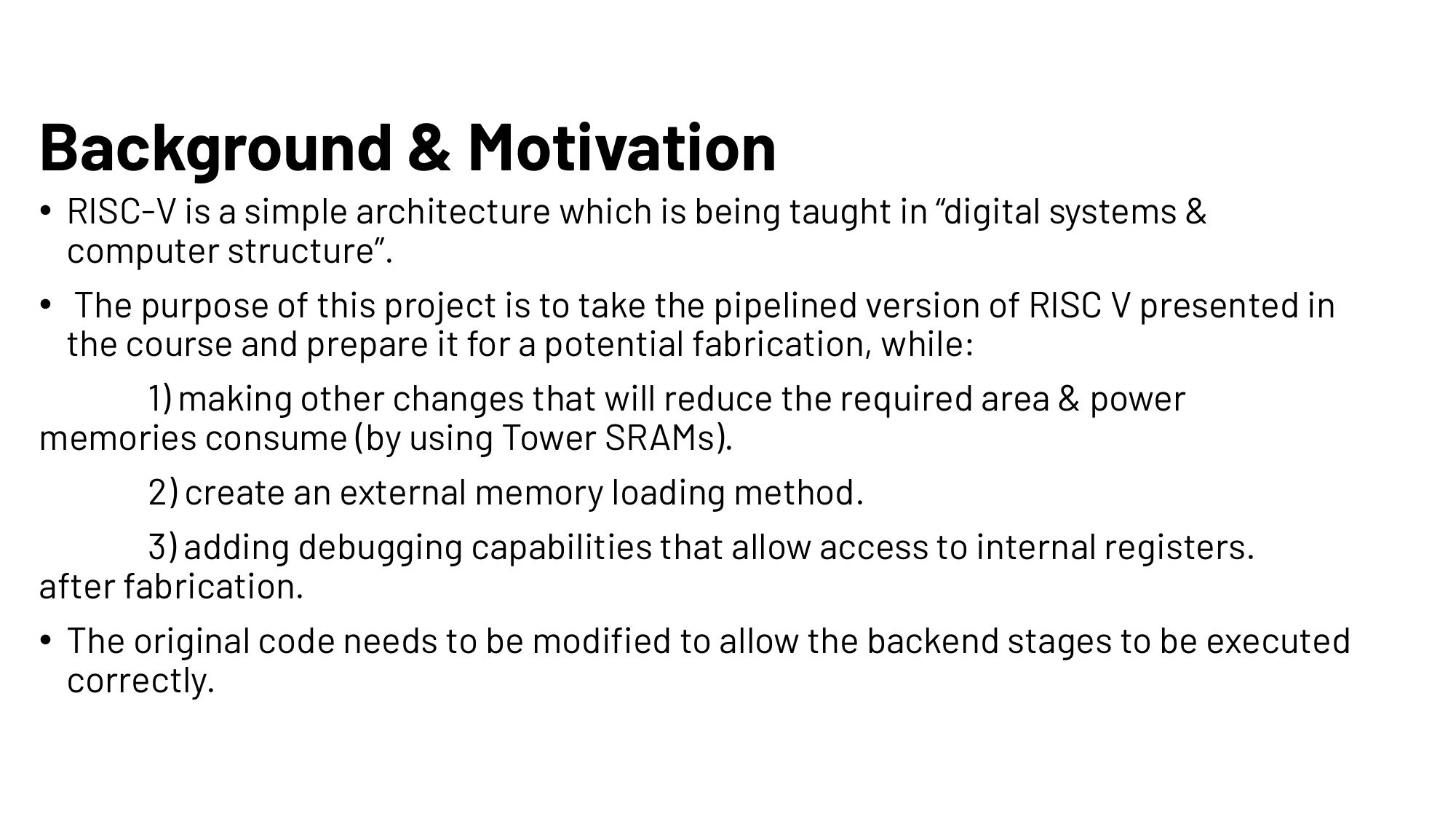

# Background & Motivation

RISC-V is a simple architecture which is being taught in “digital systems & computer structure”.
 The purpose of this project is to take the pipelined version of RISC V presented in the course and prepare it for a potential fabrication, while:
	1) making other changes that will reduce the required area & power 	memories consume (by using Tower SRAMs).
	2) create an external memory loading method.
	3) adding debugging capabilities that allow access to internal registers. 	after fabrication.
The original code needs to be modified to allow the backend stages to be executed correctly.